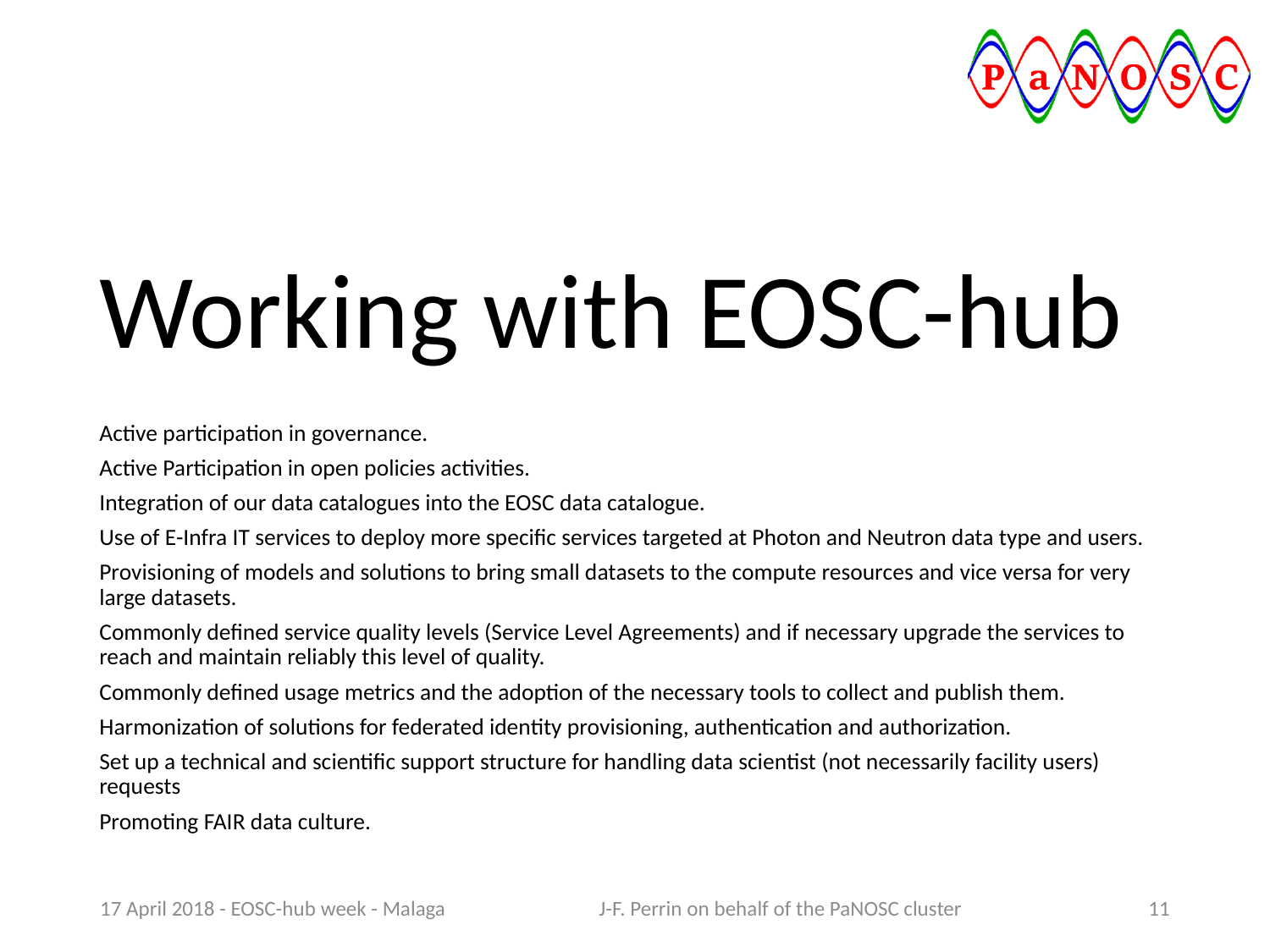

# Working with EOSC-hub
Active participation in governance.
Active Participation in open policies activities.
Integration of our data catalogues into the EOSC data catalogue.
Use of E-Infra IT services to deploy more specific services targeted at Photon and Neutron data type and users.
Provisioning of models and solutions to bring small datasets to the compute resources and vice versa for very large datasets.
Commonly defined service quality levels (Service Level Agreements) and if necessary upgrade the services to reach and maintain reliably this level of quality.
Commonly defined usage metrics and the adoption of the necessary tools to collect and publish them.
Harmonization of solutions for federated identity provisioning, authentication and authorization.
Set up a technical and scientific support structure for handling data scientist (not necessarily facility users) requests
Promoting FAIR data culture.
17 April 2018 - EOSC-hub week - Malaga
J-F. Perrin on behalf of the PaNOSC cluster
11